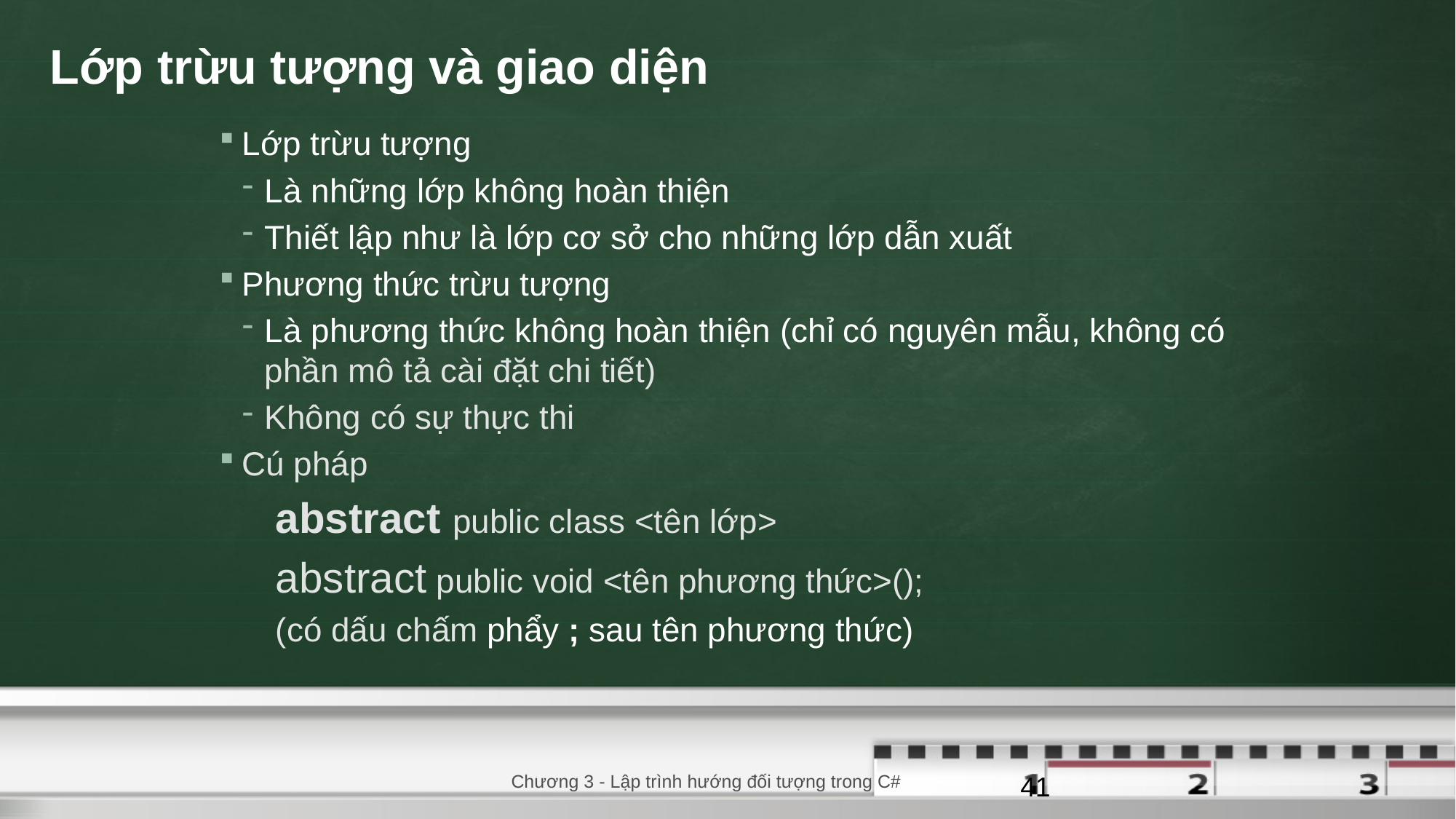

# Lớp trừu tượng và giao diện
Lớp trừu tượng
Là những lớp không hoàn thiện
Thiết lập như là lớp cơ sở cho những lớp dẫn xuất
Phương thức trừu tượng
Là phương thức không hoàn thiện (chỉ có nguyên mẫu, không có phần mô tả cài đặt chi tiết)
Không có sự thực thi
Cú pháp
abstract public class <tên lớp>
abstract public void <tên phương thức>();
(có dấu chấm phẩy ; sau tên phương thức)
Chương 3 - Lập trình hướng đối tượng trong C#
41